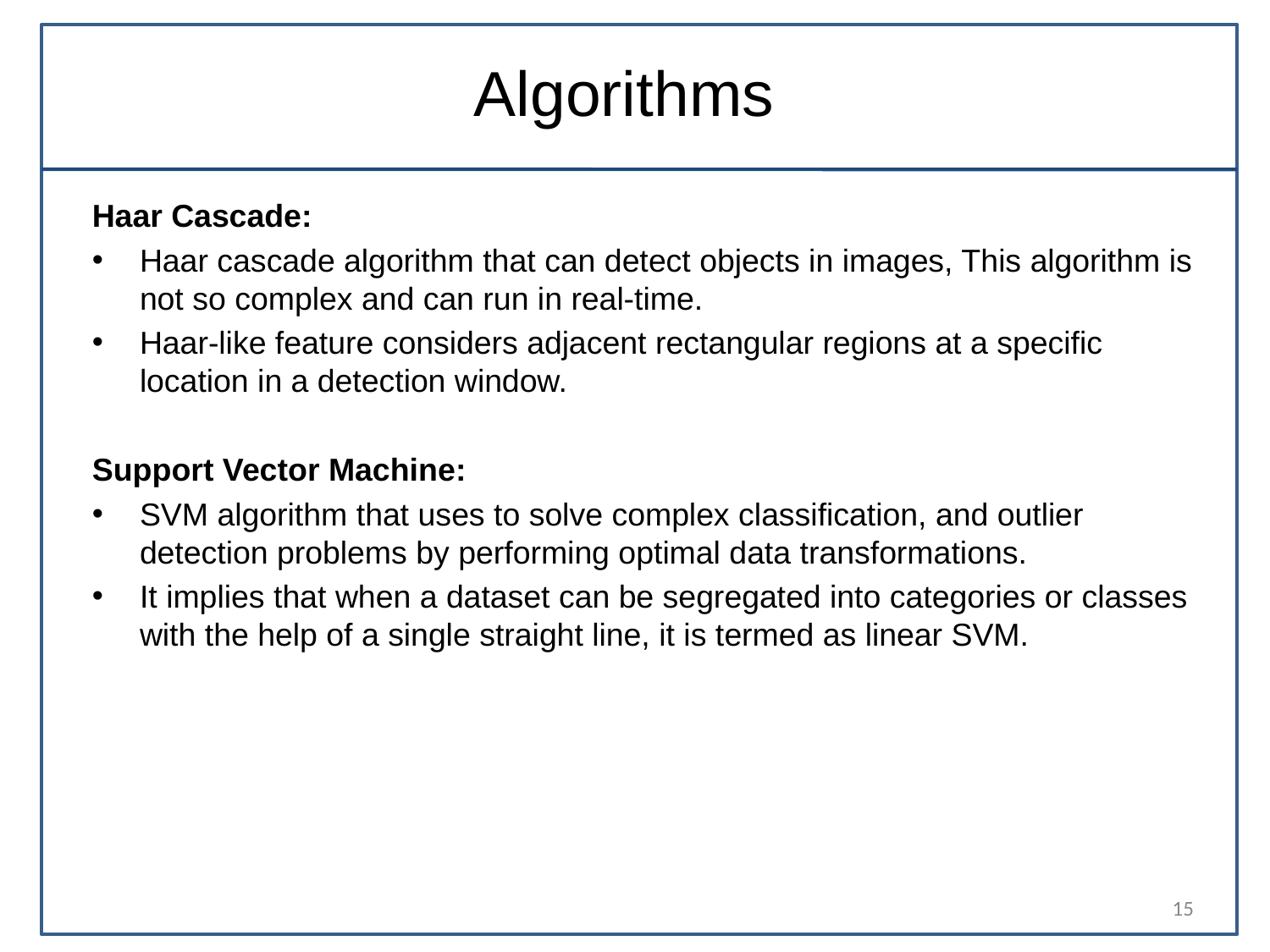

# Algorithms
Haar Cascade:
Haar cascade algorithm that can detect objects in images, This algorithm is not so complex and can run in real-time.
Haar-like feature considers adjacent rectangular regions at a specific location in a detection window.

Support Vector Machine:
SVM algorithm that uses to solve complex classification, and outlier detection problems by performing optimal data transformations.
It implies that when a dataset can be segregated into categories or classes with the help of a single straight line, it is termed as linear SVM.
15